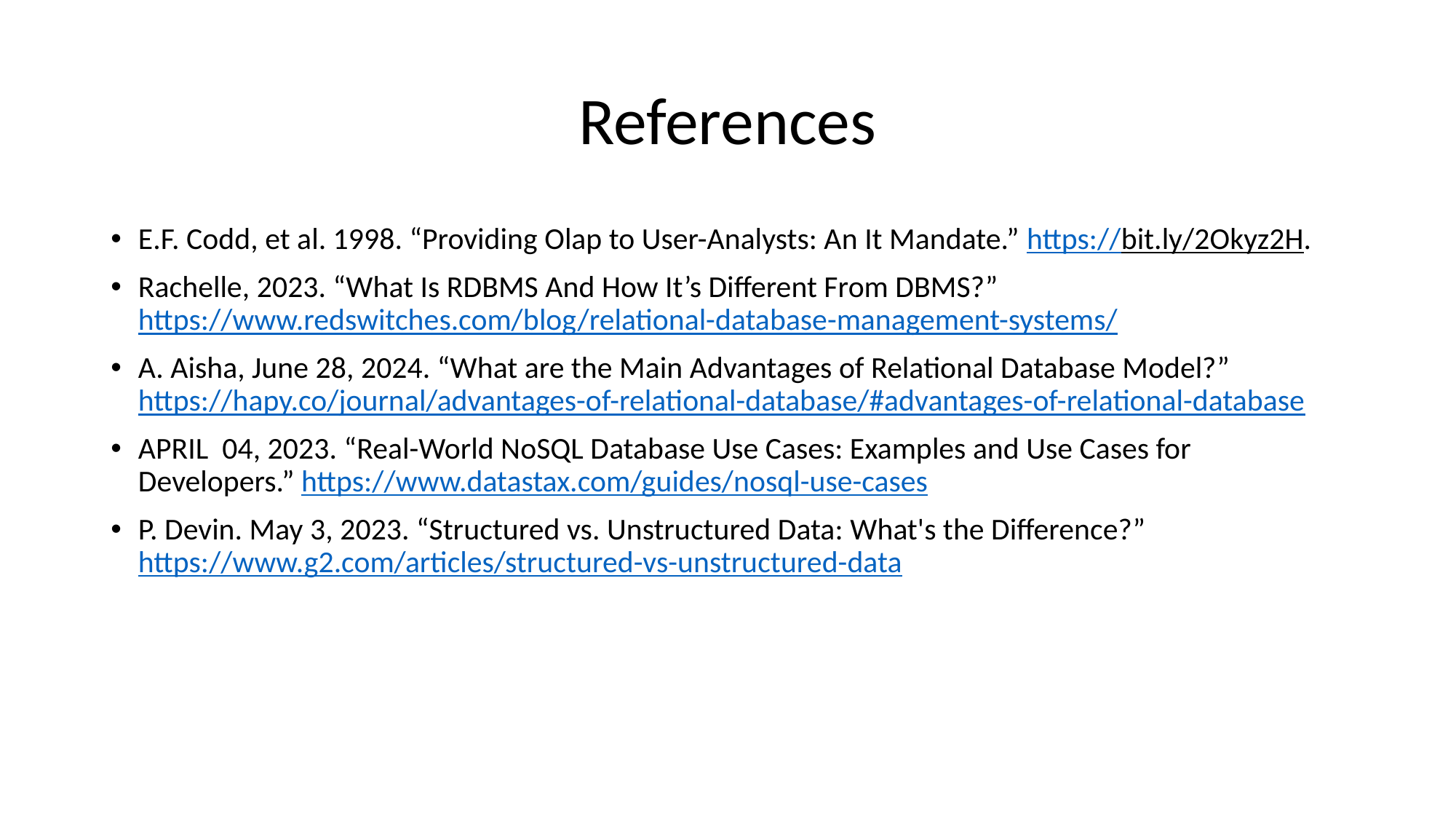

# References
E.F. Codd, et al. 1998. “Providing Olap to User-Analysts: An It Mandate.” https://bit.ly/2Okyz2H.
Rachelle, 2023. “What Is RDBMS And How It’s Different From DBMS?” https://www.redswitches.com/blog/relational-database-management-systems/
A. Aisha, June 28, 2024. “What are the Main Advantages of Relational Database Model?” https://hapy.co/journal/advantages-of-relational-database/#advantages-of-relational-database
April  04, 2023. “Real-World NoSQL Database Use Cases: Examples and Use Cases for Developers.” https://www.datastax.com/guides/nosql-use-cases
P. Devin. May 3, 2023. “Structured vs. Unstructured Data: What's the Difference?” https://www.g2.com/articles/structured-vs-unstructured-data